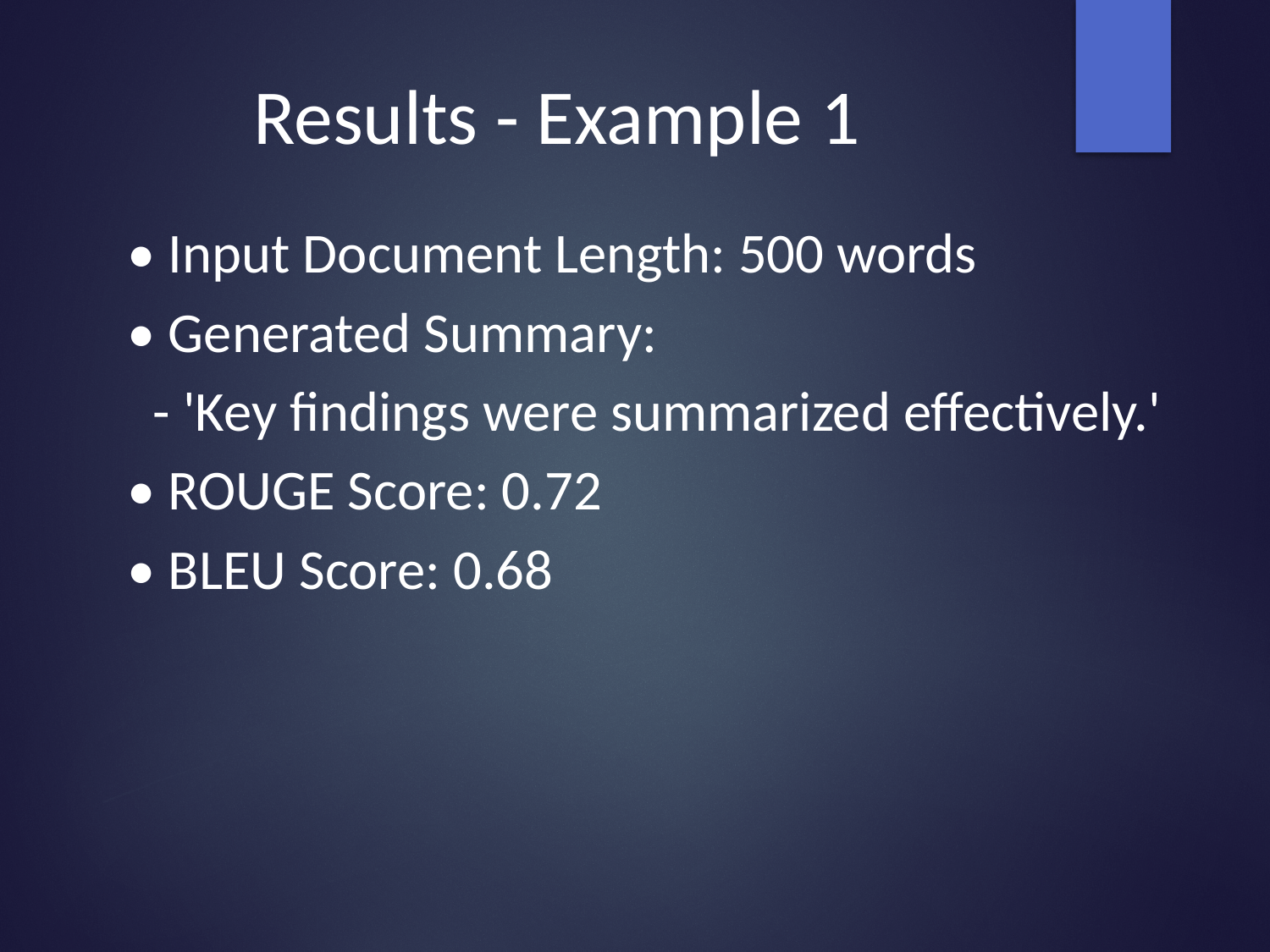

# Results - Example 1
• Input Document Length: 500 words
• Generated Summary:
  - 'Key findings were summarized effectively.'
• ROUGE Score: 0.72
• BLEU Score: 0.68